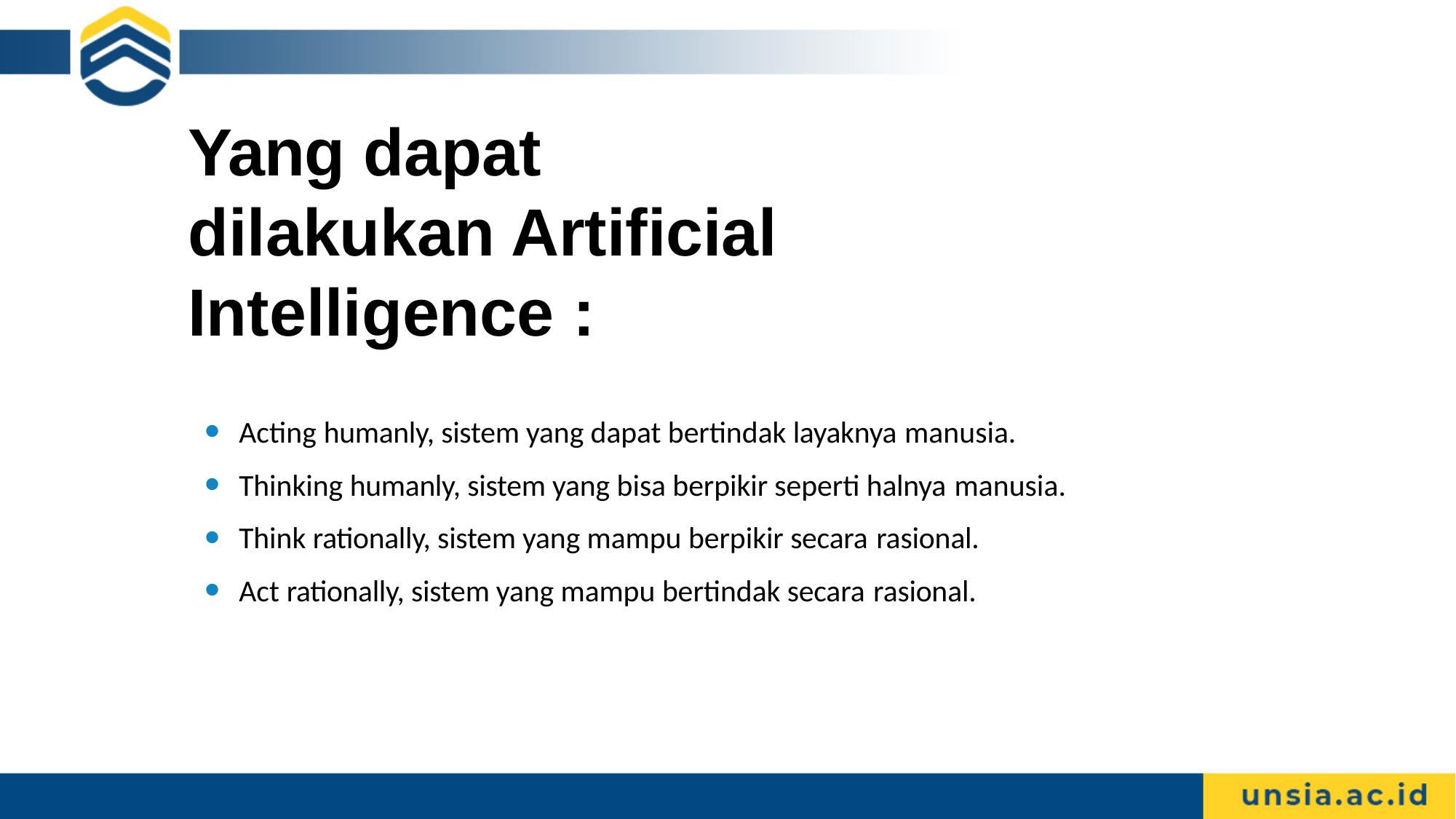

# Yang dapat dilakukan Artificial  Intelligence :
Acting humanly, sistem yang dapat bertindak layaknya manusia.
Thinking humanly, sistem yang bisa berpikir seperti halnya manusia.
Think rationally, sistem yang mampu berpikir secara rasional.
Act rationally, sistem yang mampu bertindak secara rasional.